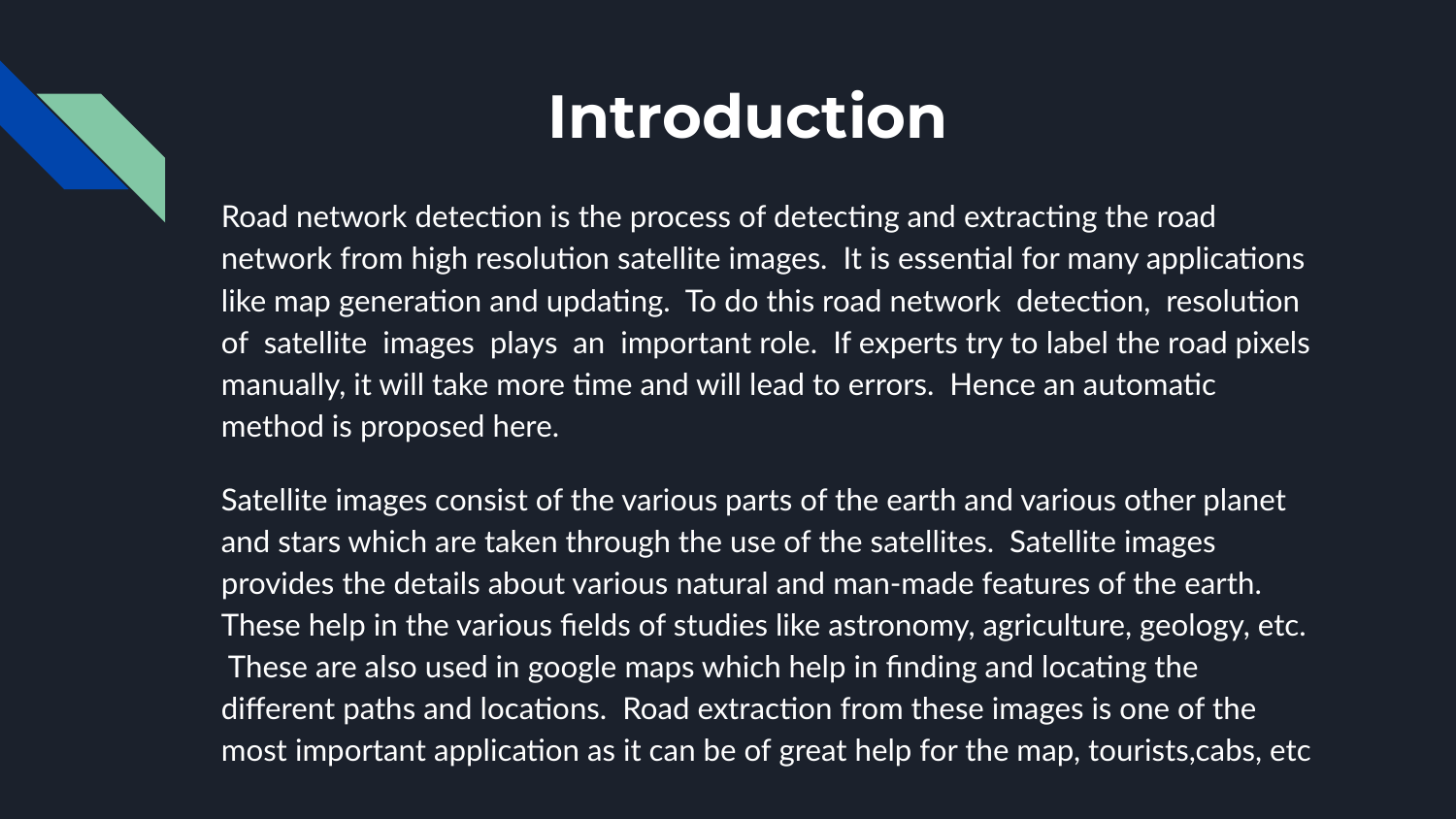

# Introduction
Road network detection is the process of detecting and extracting the road network from high resolution satellite images.  It is essential for many applications like map generation and updating.  To do this road network  detection,  resolution  of  satellite  images  plays  an  important role.  If experts try to label the road pixels manually, it will take more time and will lead to errors.  Hence an automatic method is proposed here.
Satellite images consist of the various parts of the earth and various other planet and stars which are taken through the use of the satellites.  Satellite images provides the details about various natural and man-made features of the earth.  These help in the various fields of studies like astronomy, agriculture, geology, etc.  These are also used in google maps which help in finding and locating the different paths and locations.  Road extraction from these images is one of the most important application as it can be of great help for the map, tourists,cabs, etc